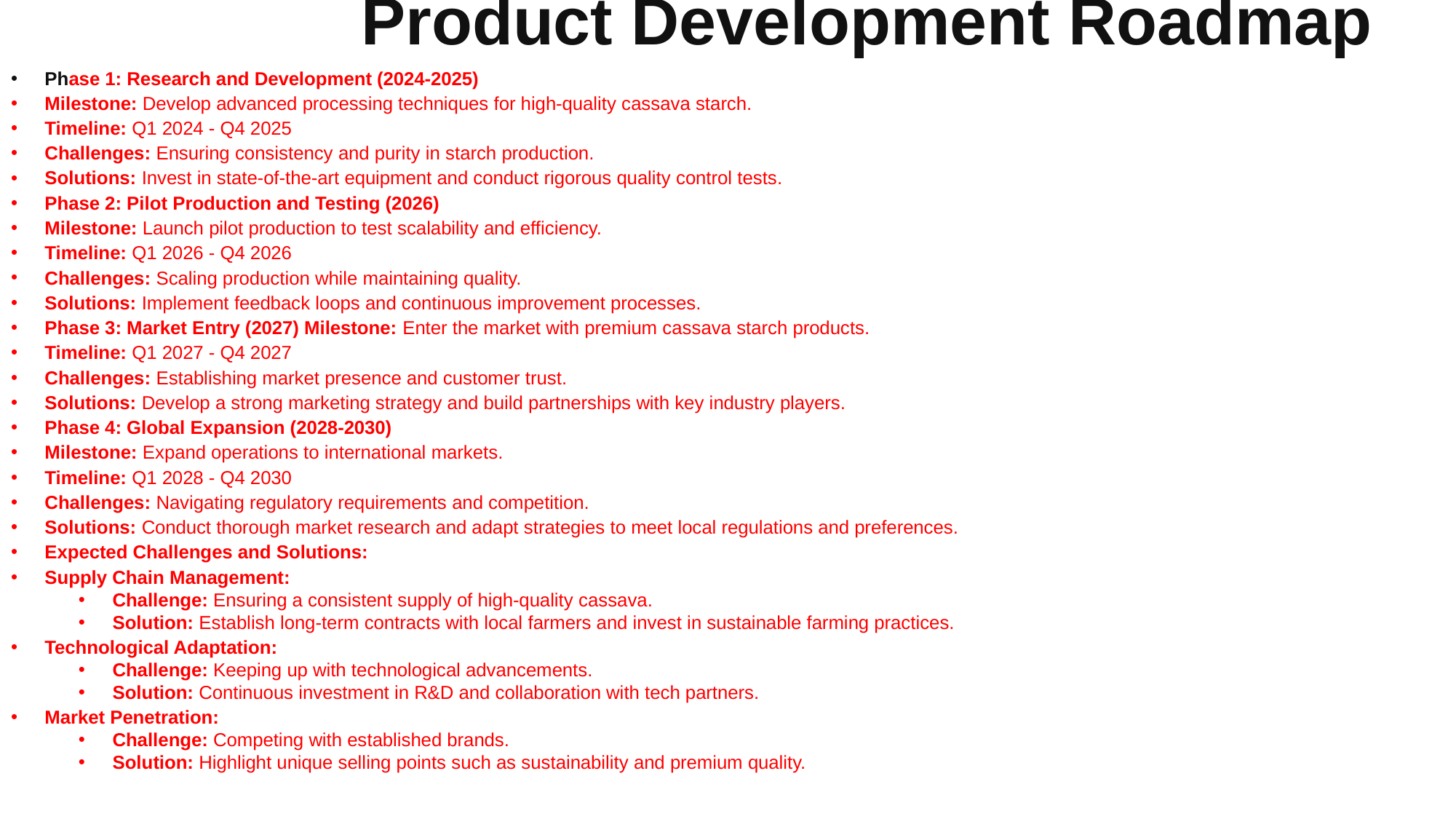

# Product Development Roadmap
Phase 1: Research and Development (2024-2025)
Milestone: Develop advanced processing techniques for high-quality cassava starch.
Timeline: Q1 2024 - Q4 2025
Challenges: Ensuring consistency and purity in starch production.
Solutions: Invest in state-of-the-art equipment and conduct rigorous quality control tests.
Phase 2: Pilot Production and Testing (2026)
Milestone: Launch pilot production to test scalability and efficiency.
Timeline: Q1 2026 - Q4 2026
Challenges: Scaling production while maintaining quality.
Solutions: Implement feedback loops and continuous improvement processes.
Phase 3: Market Entry (2027) Milestone: Enter the market with premium cassava starch products.
Timeline: Q1 2027 - Q4 2027
Challenges: Establishing market presence and customer trust.
Solutions: Develop a strong marketing strategy and build partnerships with key industry players.
Phase 4: Global Expansion (2028-2030)
Milestone: Expand operations to international markets.
Timeline: Q1 2028 - Q4 2030
Challenges: Navigating regulatory requirements and competition.
Solutions: Conduct thorough market research and adapt strategies to meet local regulations and preferences.
Expected Challenges and Solutions:
Supply Chain Management:
Challenge: Ensuring a consistent supply of high-quality cassava.
Solution: Establish long-term contracts with local farmers and invest in sustainable farming practices.
Technological Adaptation:
Challenge: Keeping up with technological advancements.
Solution: Continuous investment in R&D and collaboration with tech partners.
Market Penetration:
Challenge: Competing with established brands.
Solution: Highlight unique selling points such as sustainability and premium quality.